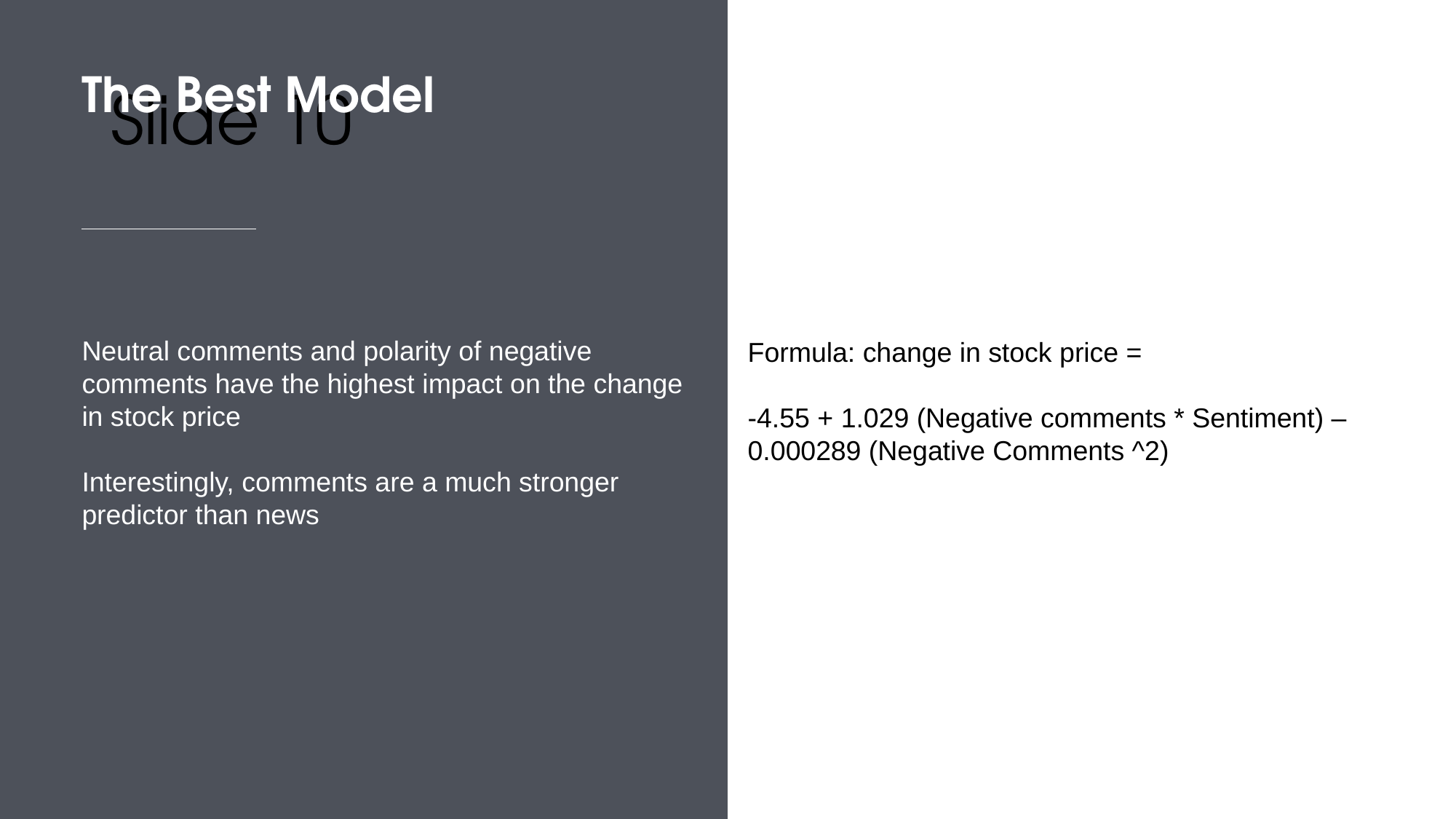

# Slide 10
The Best Model
Neutral comments and polarity of negative comments have the highest impact on the change in stock price

Interestingly, comments are a much stronger predictor than news

Formula: change in stock price =

-4.55 + 1.029 (Negative comments * Sentiment) – 0.000289 (Negative Comments ^2)

10